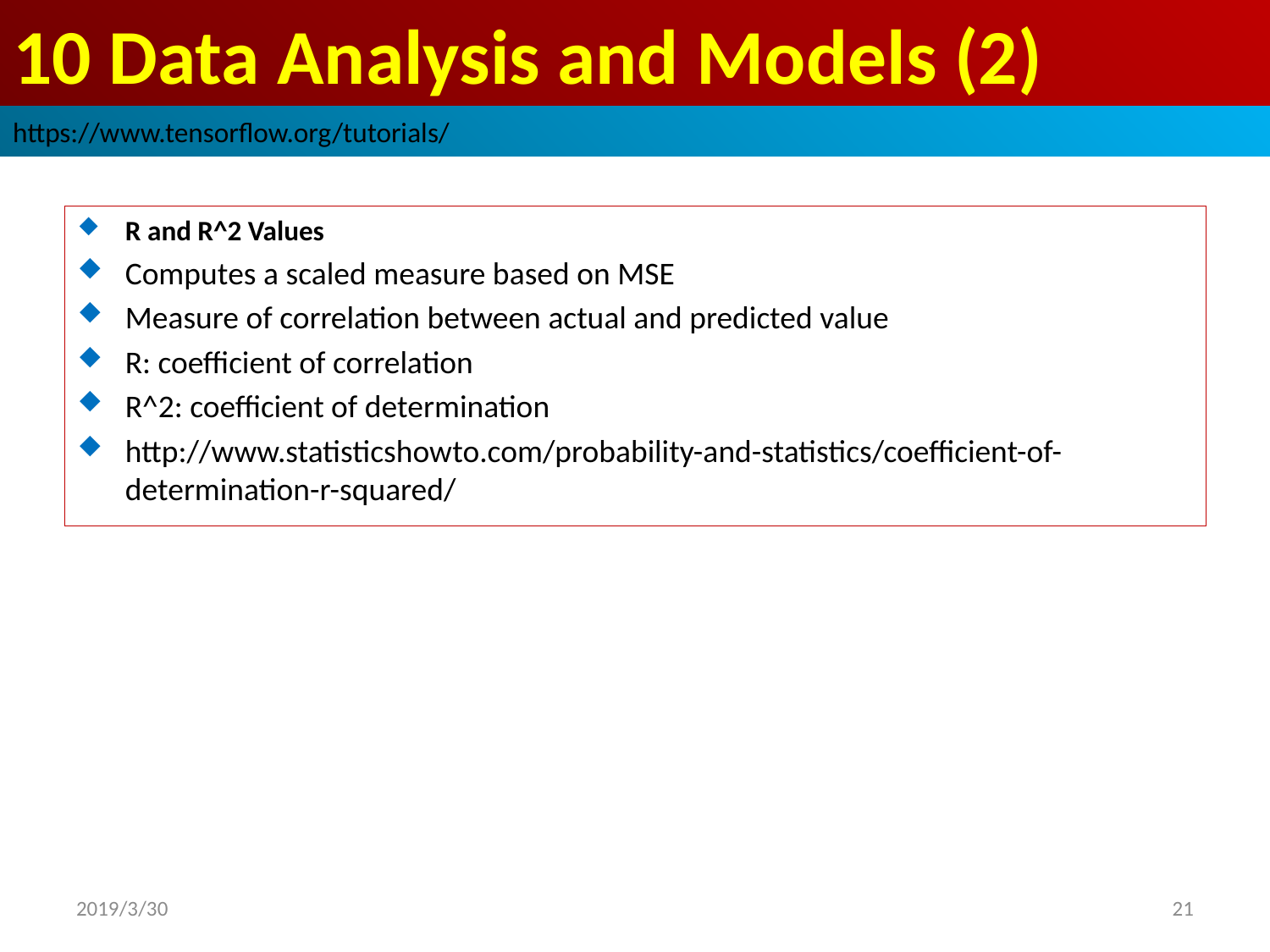

# 10 Data Analysis and Models (2)
https://www.tensorflow.org/tutorials/
R and R^2 Values
Computes a scaled measure based on MSE
Measure of correlation between actual and predicted value
R: coefficient of correlation
R^2: coefficient of determination
http://www.statisticshowto.com/probability-and-statistics/coefficient-of-determination-r-squared/
2019/3/30
21